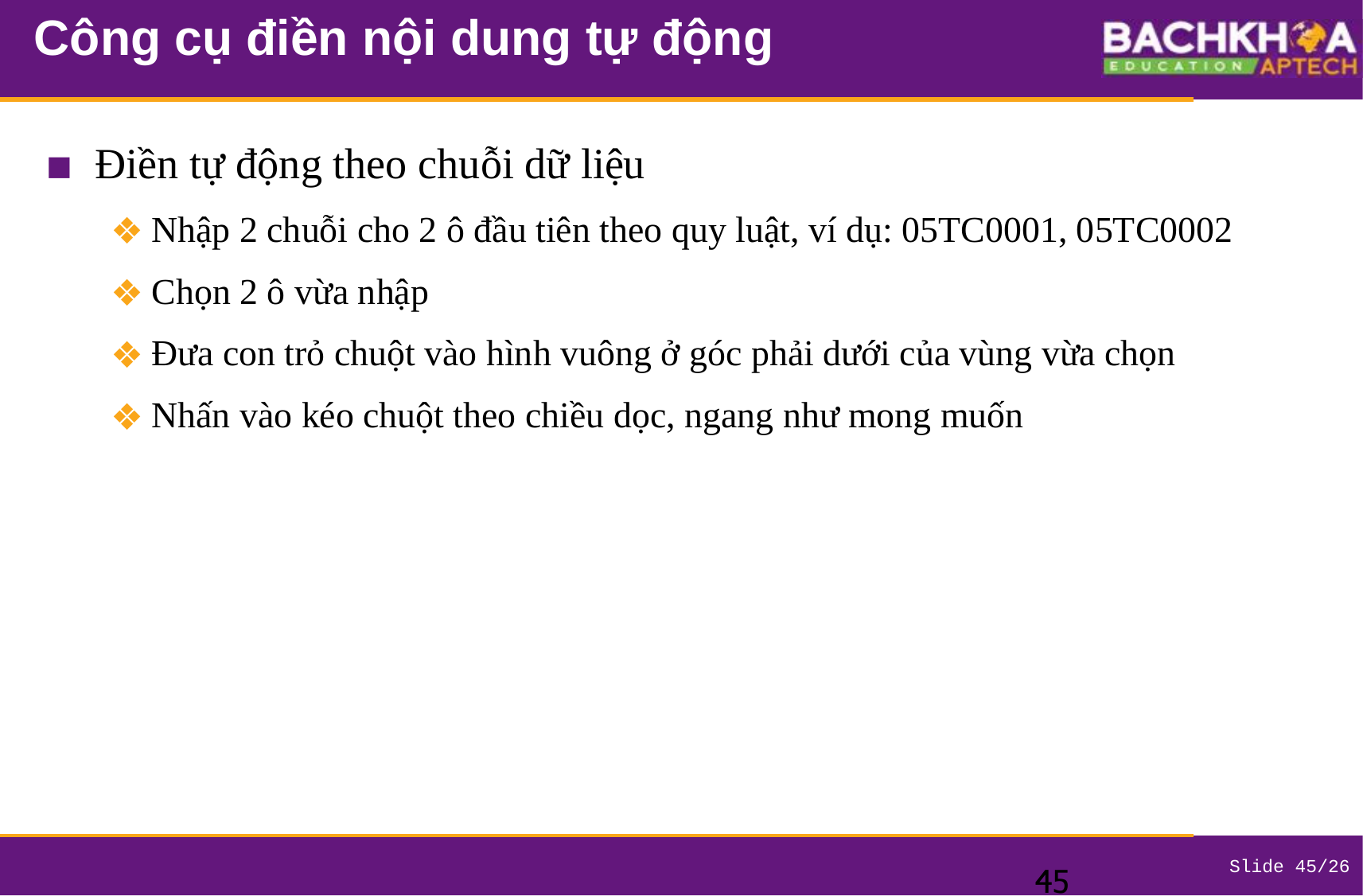

# Công cụ điền nội dung tự động
Điền tự động theo chuỗi dữ liệu
Nhập 2 chuỗi cho 2 ô đầu tiên theo quy luật, ví dụ: 05TC0001, 05TC0002
Chọn 2 ô vừa nhập
Đưa con trỏ chuột vào hình vuông ở góc phải dưới của vùng vừa chọn
Nhấn vào kéo chuột theo chiều dọc, ngang như mong muốn

45